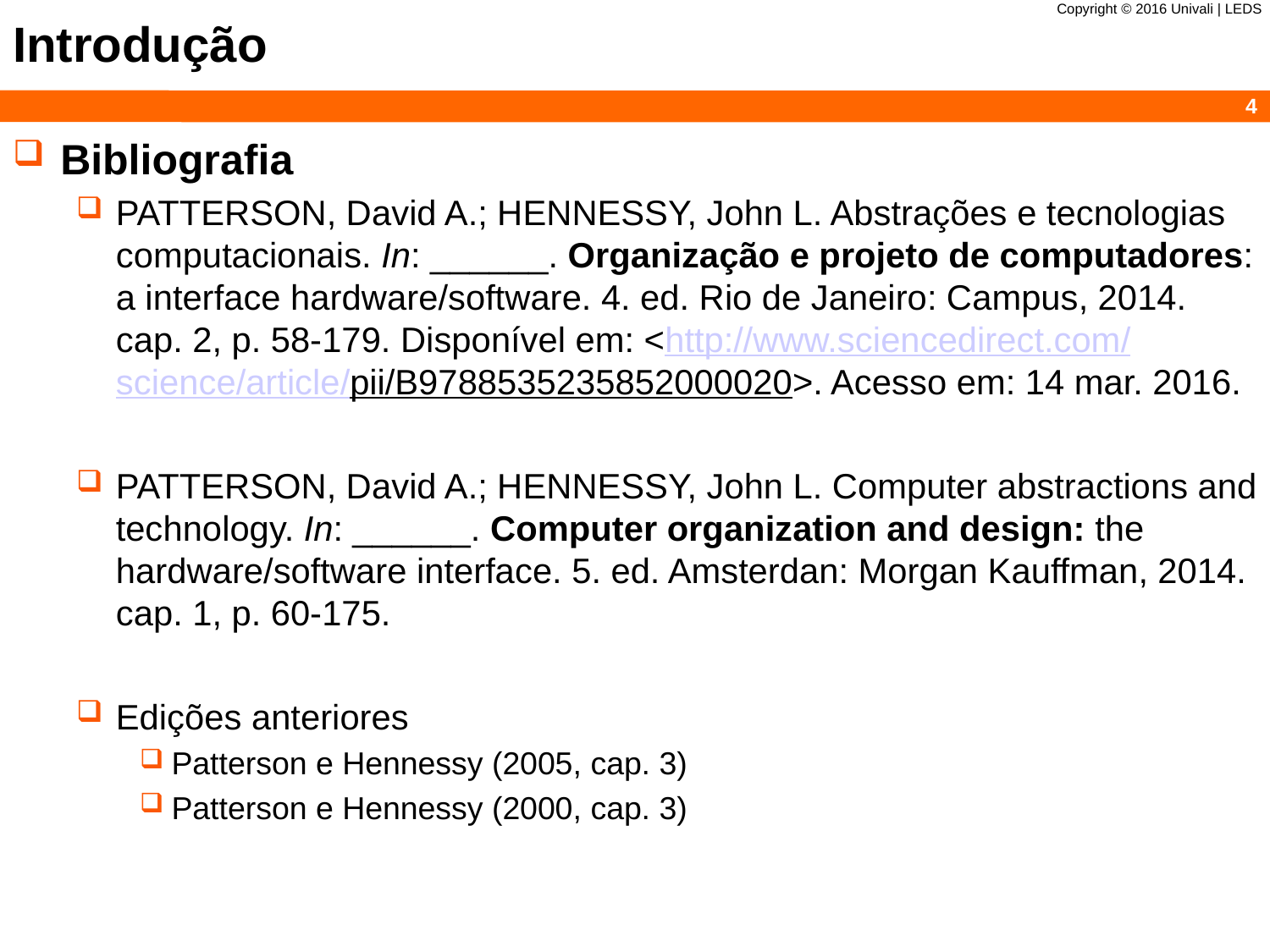

# Introdução
Bibliografia
PATTERSON, David A.; HENNESSY, John L. Abstrações e tecnologias computacionais. In: ______. Organização e projeto de computadores: a interface hardware/software. 4. ed. Rio de Janeiro: Campus, 2014.
cap. 2, p. 58-179. Disponível em: <http://www.sciencedirect.com/
science/article/pii/B9788535235852000020>. Acesso em: 14 mar. 2016.

PATTERSON, David A.; HENNESSY, John L. Computer abstractions and technology. In: ______. Computer organization and design: the hardware/software interface. 5. ed. Amsterdan: Morgan Kauffman, 2014. cap. 1, p. 60-175.

Edições anteriores
Patterson e Hennessy (2005, cap. 3)
Patterson e Hennessy (2000, cap. 3)